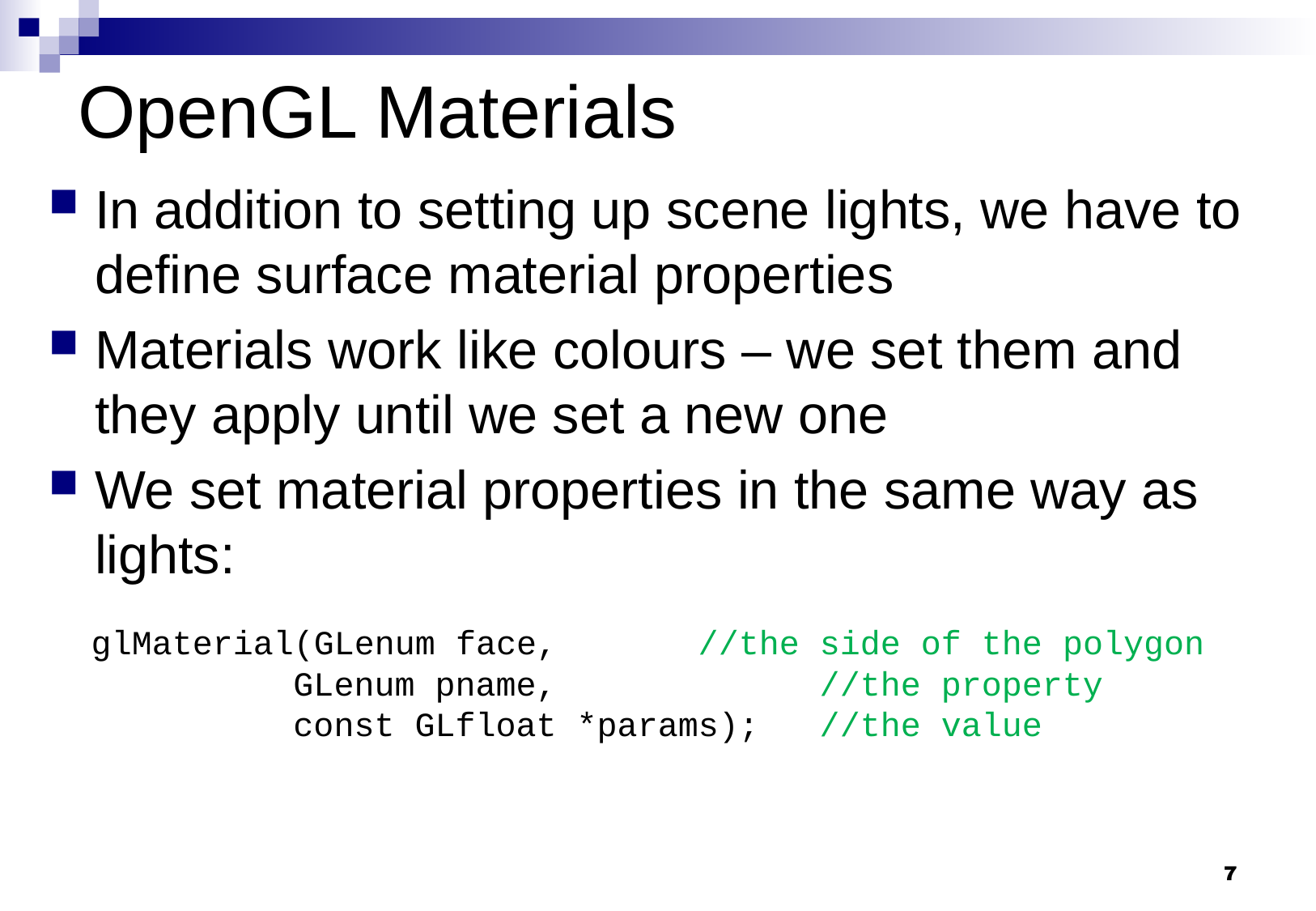

# OpenGL Materials
In addition to setting up scene lights, we have to define surface material properties
Materials work like colours – we set them and they apply until we set a new one
We set material properties in the same way as lights:
glMaterial(GLenum face, 	//the side of the polygon
	    GLenum pname, 		//the property
	    const GLfloat *params); 	//the value
7